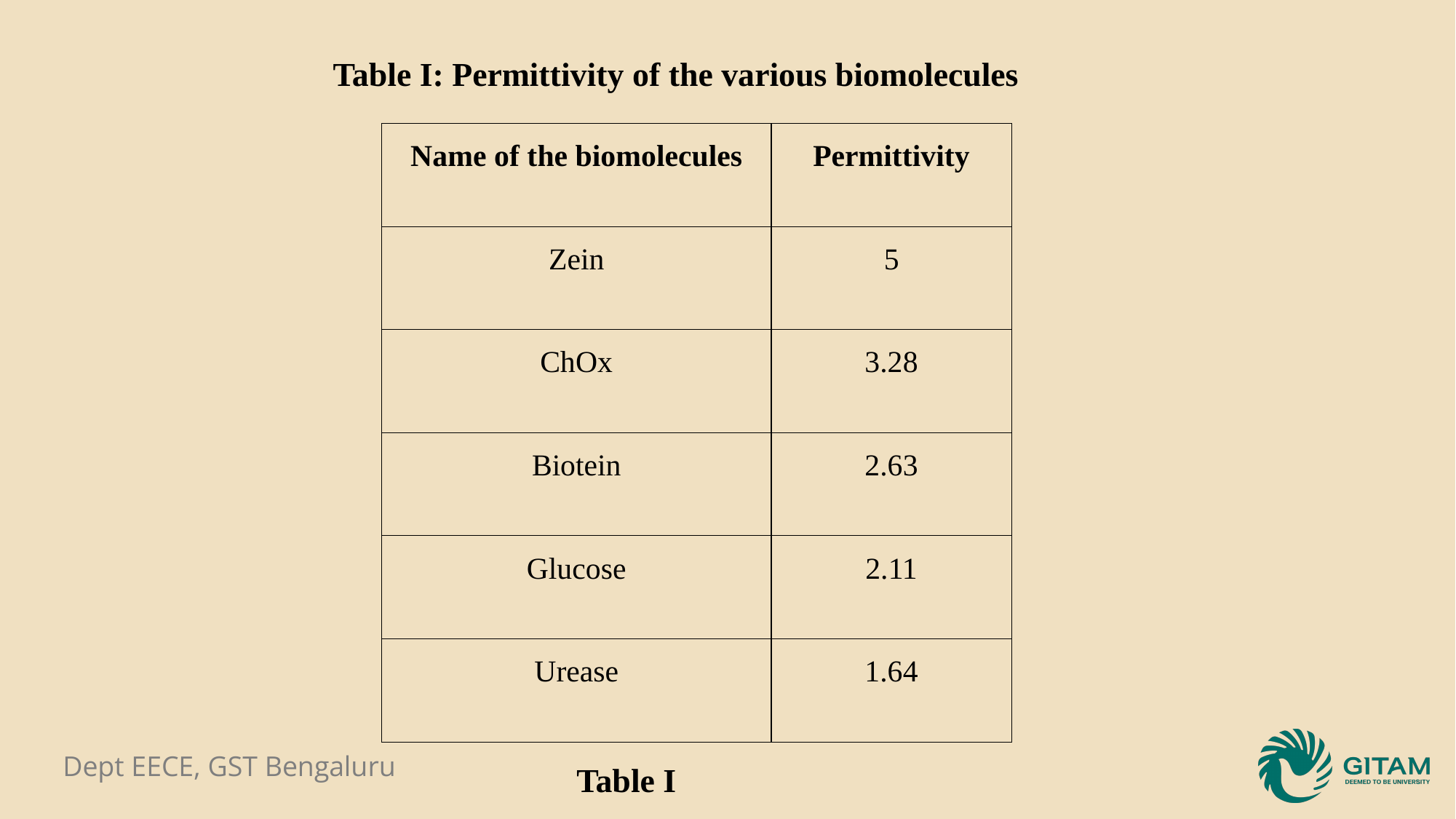

Table I: Permittivity of the various biomolecules
| Name of the biomolecules | Permittivity |
| --- | --- |
| Zein | 5 |
| ChOx | 3.28 |
| Biotein | 2.63 |
| Glucose | 2.11 |
| Urease | 1.64 |
    Table I